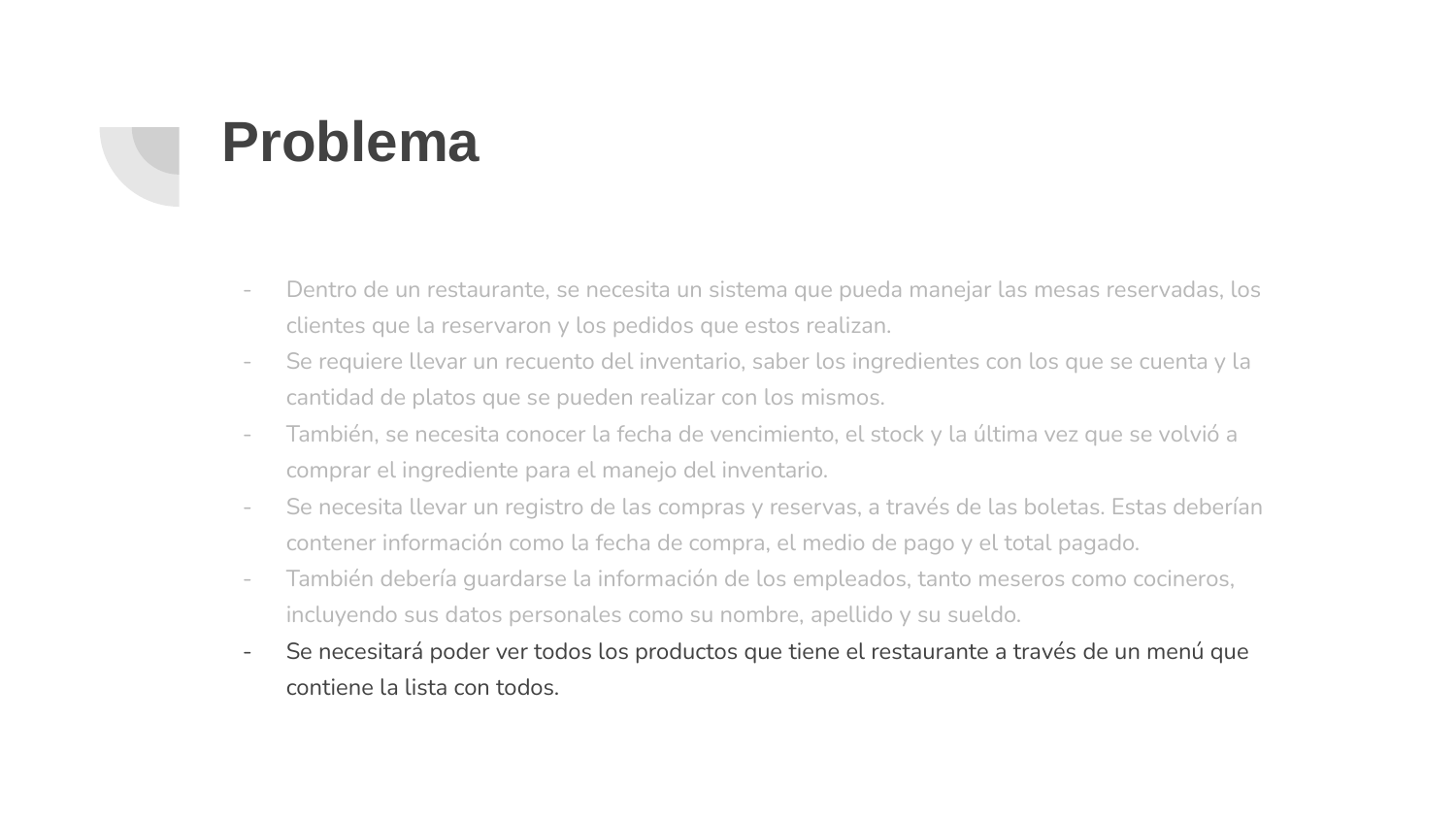

# Problema
Dentro de un restaurante, se necesita un sistema que pueda manejar las mesas reservadas, los clientes que la reservaron y los pedidos que estos realizan.
Se requiere llevar un recuento del inventario, saber los ingredientes con los que se cuenta y la cantidad de platos que se pueden realizar con los mismos.
También, se necesita conocer la fecha de vencimiento, el stock y la última vez que se volvió a comprar el ingrediente para el manejo del inventario.
Se necesita llevar un registro de las compras y reservas, a través de las boletas. Estas deberían contener información como la fecha de compra, el medio de pago y el total pagado.
También debería guardarse la información de los empleados, tanto meseros como cocineros, incluyendo sus datos personales como su nombre, apellido y su sueldo.
Se necesitará poder ver todos los productos que tiene el restaurante a través de un menú que contiene la lista con todos.